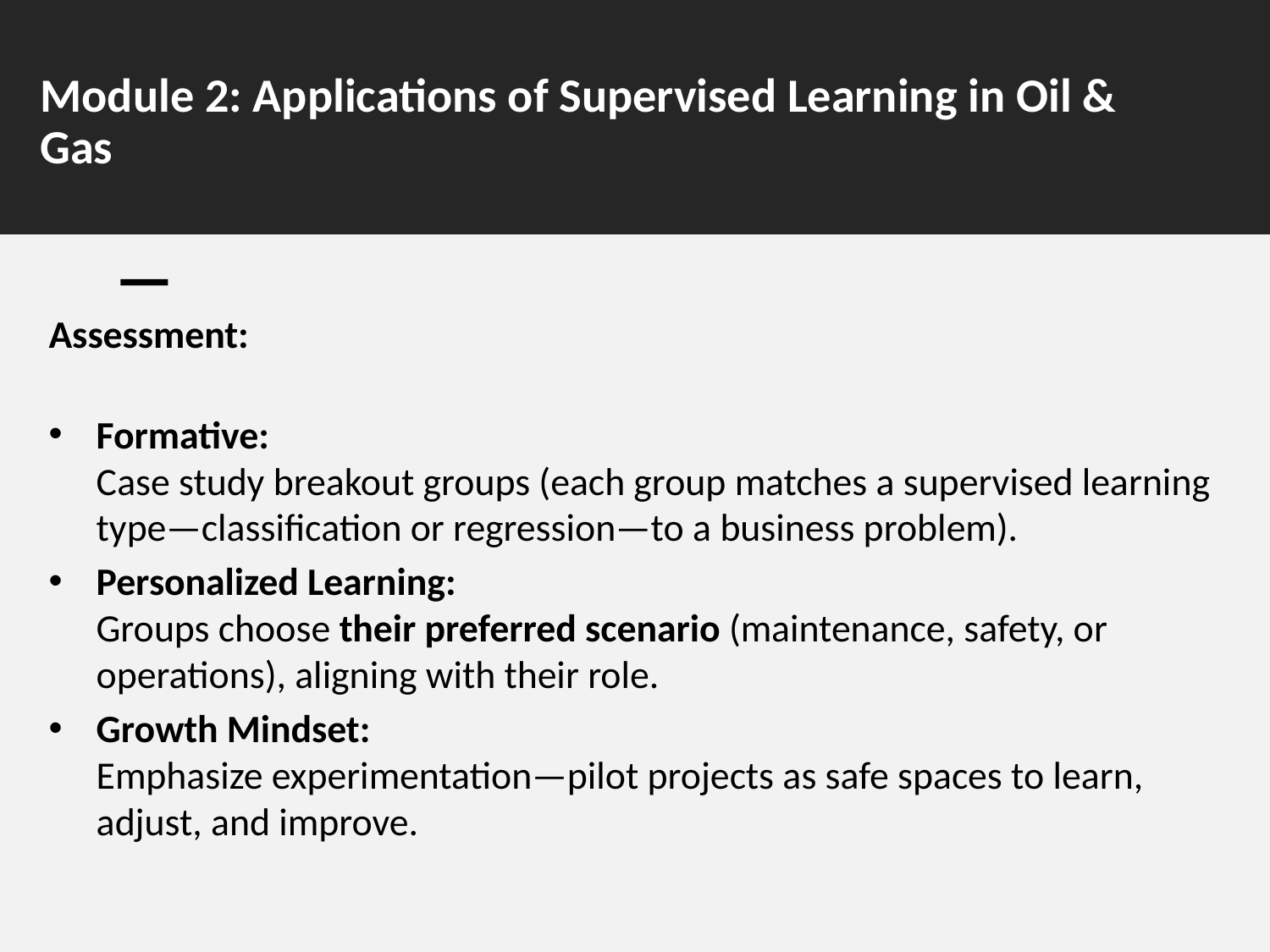

# Module 2: Applications of Supervised Learning in Oil & Gas

Assessment:
Formative:
Case study breakout groups (each group matches a supervised learning type—classification or regression—to a business problem).
Personalized Learning:
Groups choose their preferred scenario (maintenance, safety, or operations), aligning with their role.
Growth Mindset:
Emphasize experimentation—pilot projects as safe spaces to learn, adjust, and improve.